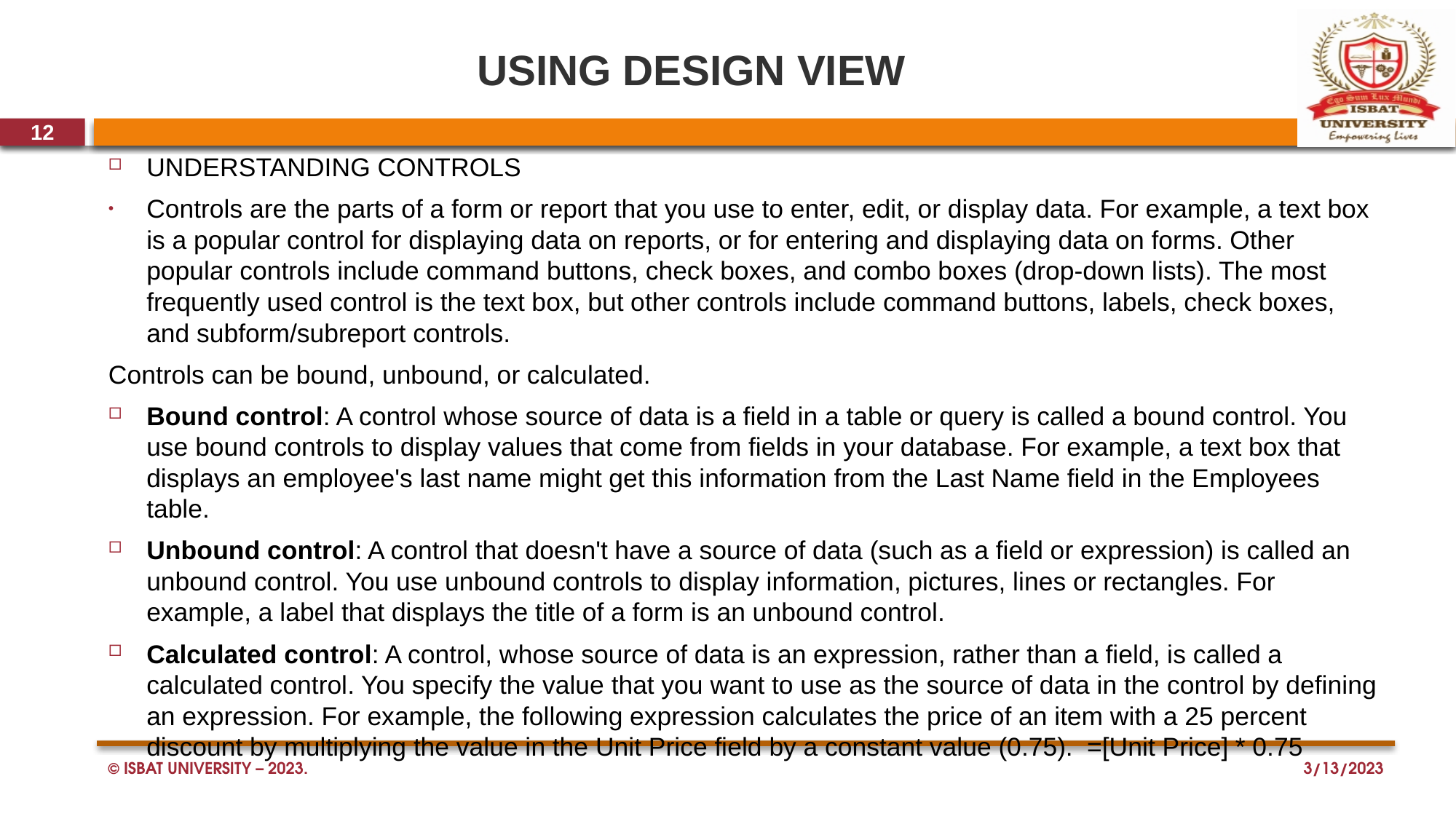

# USING DESIGN VIEW
12
UNDERSTANDING CONTROLS
Controls are the parts of a form or report that you use to enter, edit, or display data. For example, a text box is a popular control for displaying data on reports, or for entering and displaying data on forms. Other popular controls include command buttons, check boxes, and combo boxes (drop-down lists). The most frequently used control is the text box, but other controls include command buttons, labels, check boxes, and subform/subreport controls.
Controls can be bound, unbound, or calculated.
Bound control: A control whose source of data is a field in a table or query is called a bound control. You use bound controls to display values that come from fields in your database. For example, a text box that displays an employee's last name might get this information from the Last Name field in the Employees table.
Unbound control: A control that doesn't have a source of data (such as a field or expression) is called an unbound control. You use unbound controls to display information, pictures, lines or rectangles. For example, a label that displays the title of a form is an unbound control.
Calculated control: A control, whose source of data is an expression, rather than a field, is called a calculated control. You specify the value that you want to use as the source of data in the control by defining an expression. For example, the following expression calculates the price of an item with a 25 percent discount by multiplying the value in the Unit Price field by a constant value (0.75).  =[Unit Price] * 0.75